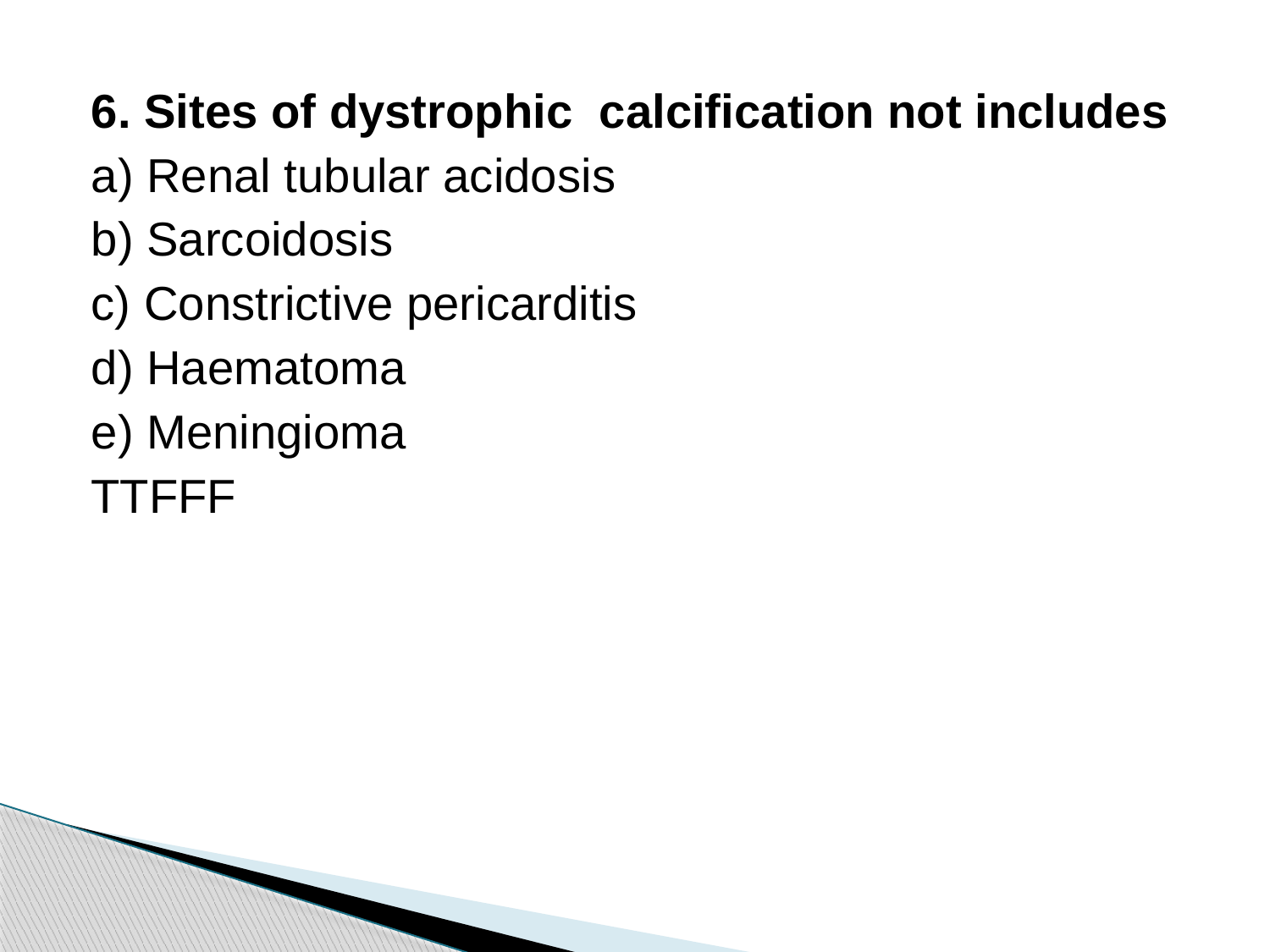

6. Sites of dystrophic  calcification not includes
a) Renal tubular acidosis
b) Sarcoidosis
c) Constrictive pericarditis
d) Haematoma
e) Meningioma
TTFFF